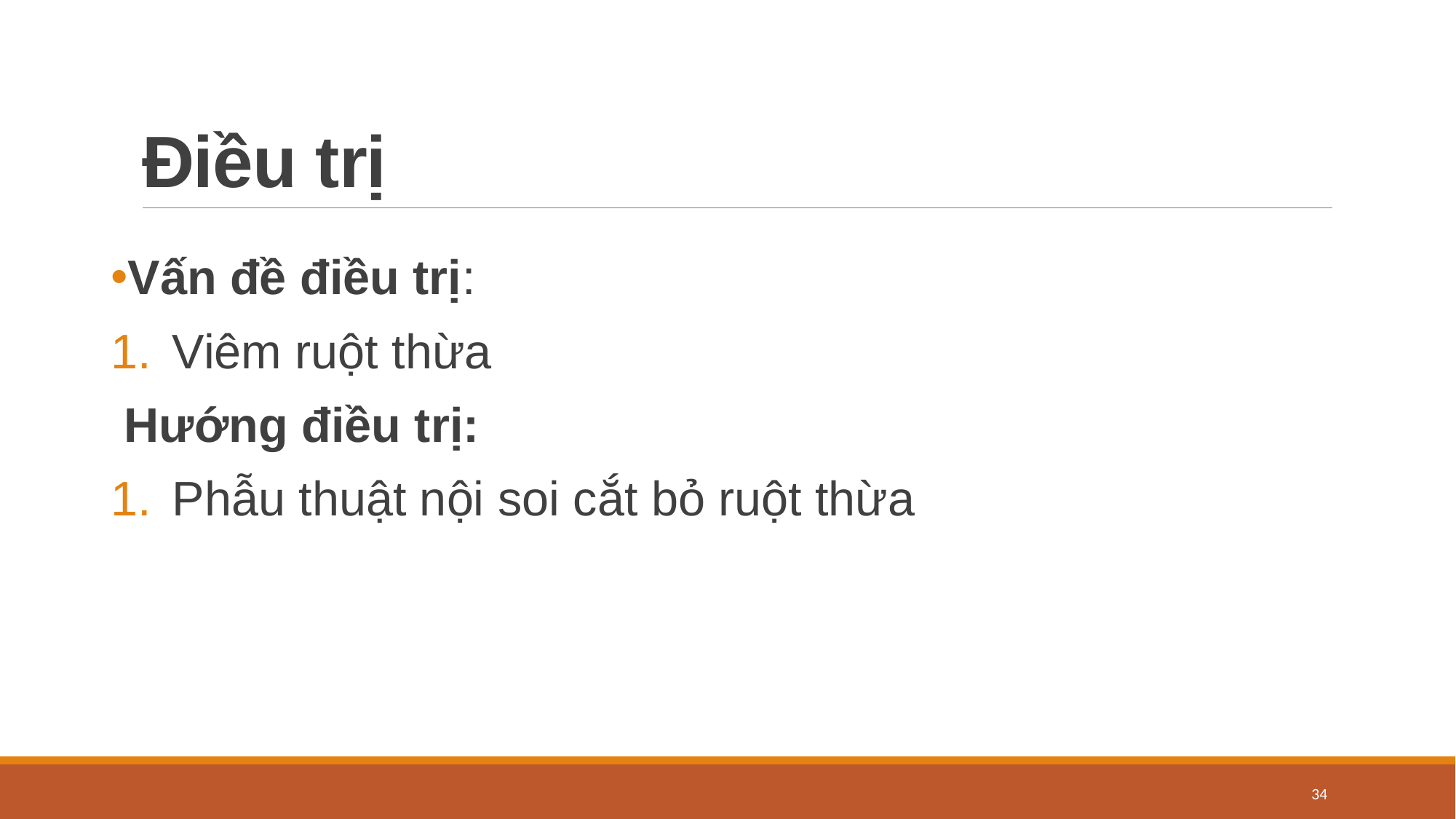

# Điều trị
Vấn đề điều trị:
Viêm ruột thừa
Hướng điều trị:
Phẫu thuật nội soi cắt bỏ ruột thừa
34